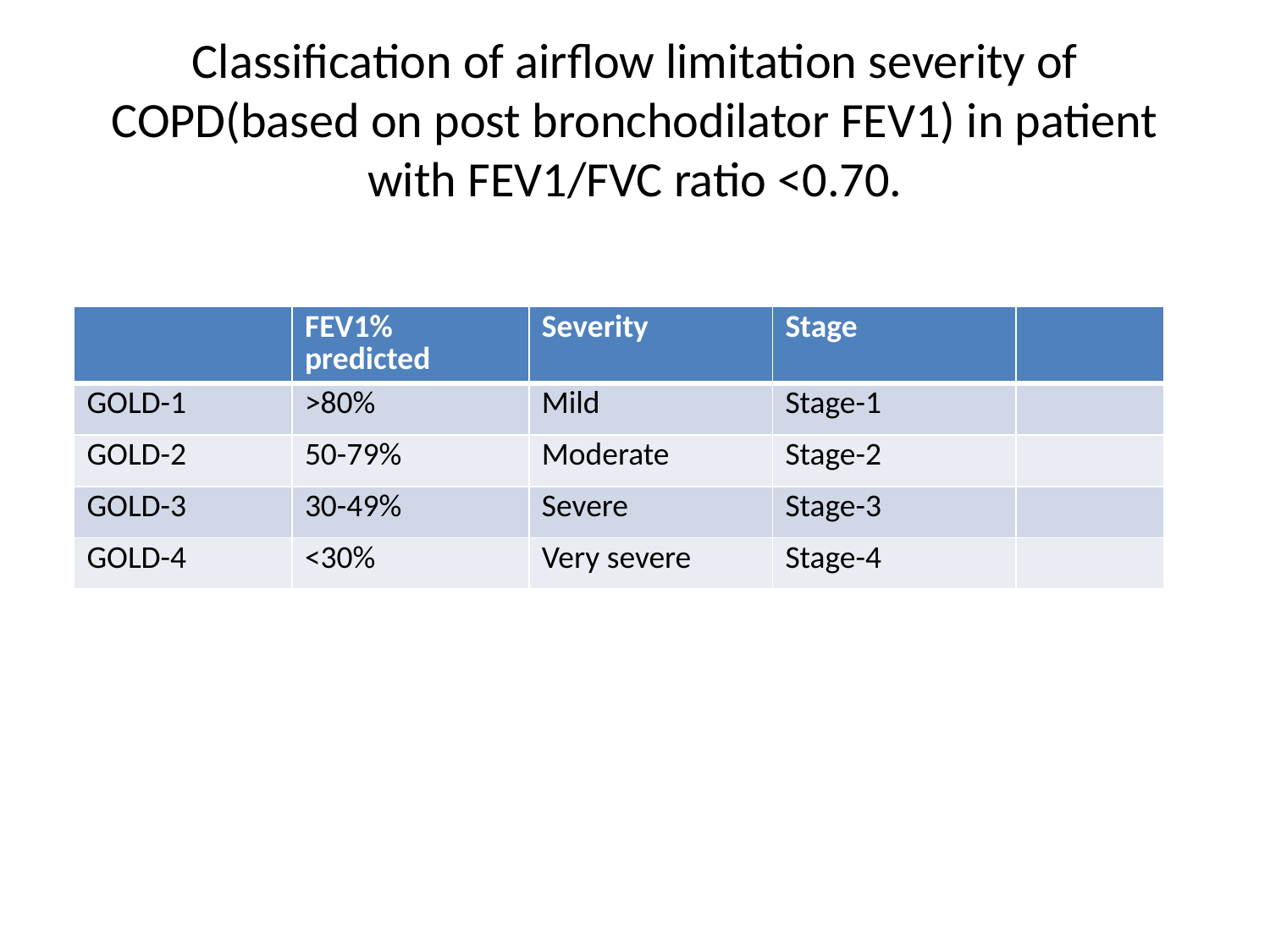

# Classification of airflow limitation severity of COPD(based on post bronchodilator FEV1) in patient with FEV1/FVC ratio <0.70.
|  | FEV1% predicted | Severity | Stage |  |
| --- | --- | --- | --- | --- |
| GOLD-1 | >80% | Mild | Stage-1 |  |
| GOLD-2 | 50-79% | Moderate | Stage-2 |  |
| GOLD-3 | 30-49% | Severe | Stage-3 |  |
| GOLD-4 | <30% | Very severe | Stage-4 |  |